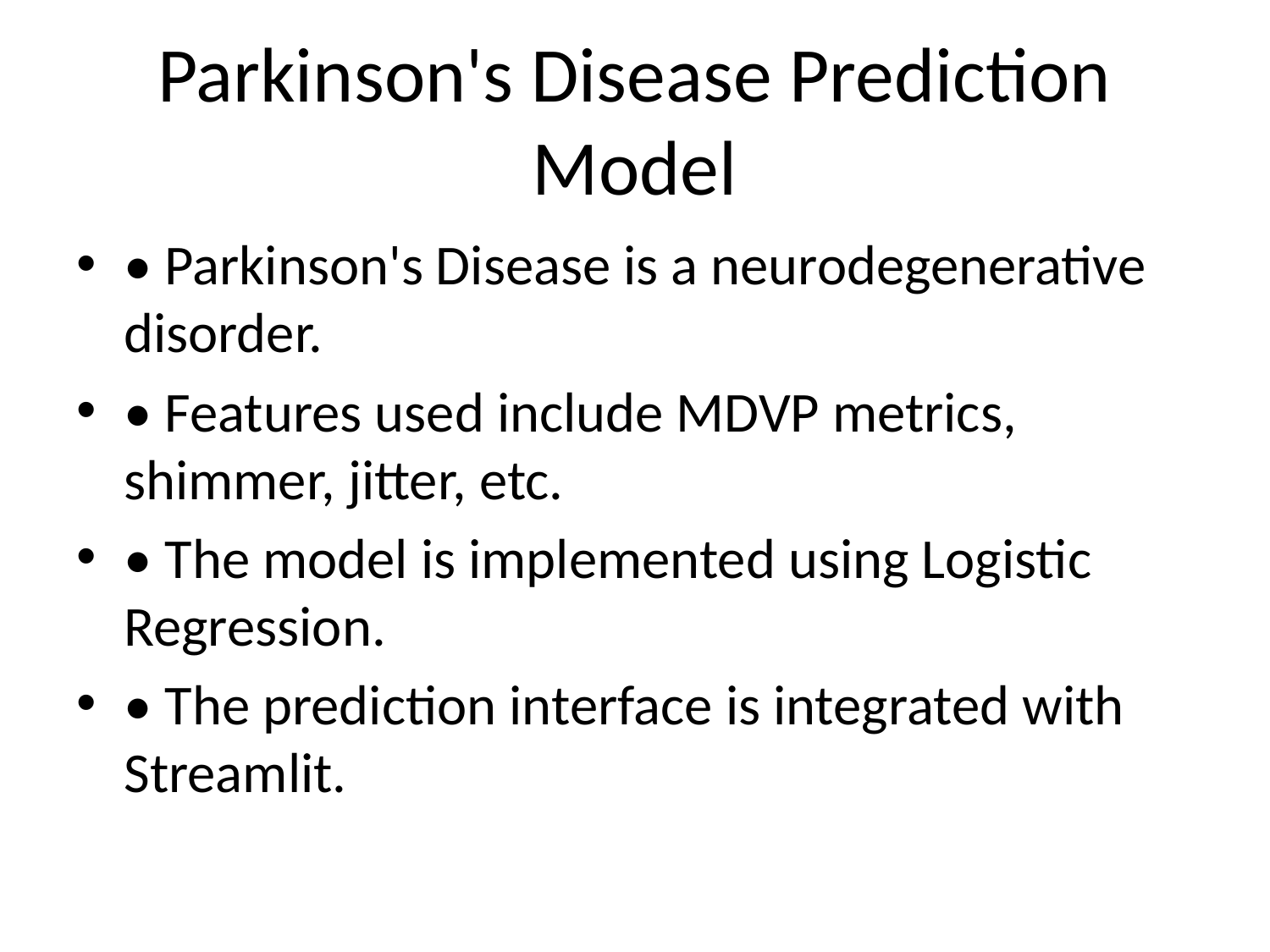

# Parkinson's Disease Prediction Model
• Parkinson's Disease is a neurodegenerative disorder.
• Features used include MDVP metrics, shimmer, jitter, etc.
• The model is implemented using Logistic Regression.
• The prediction interface is integrated with Streamlit.